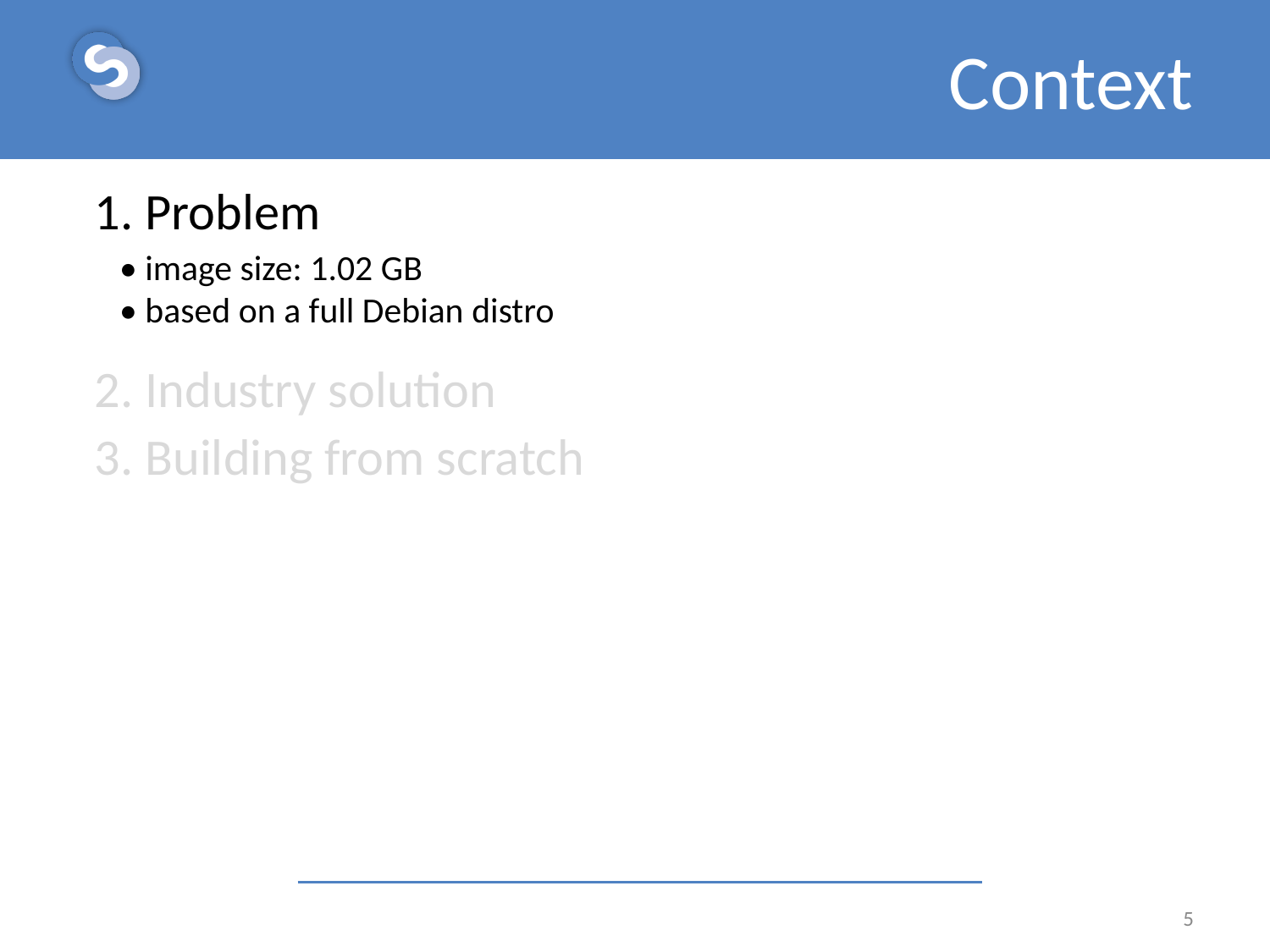

# Context

1. Problem

2. Industry solution
3. Building from scratch

 • image size: 1.02 GB
 • based on a full Debian distro

5